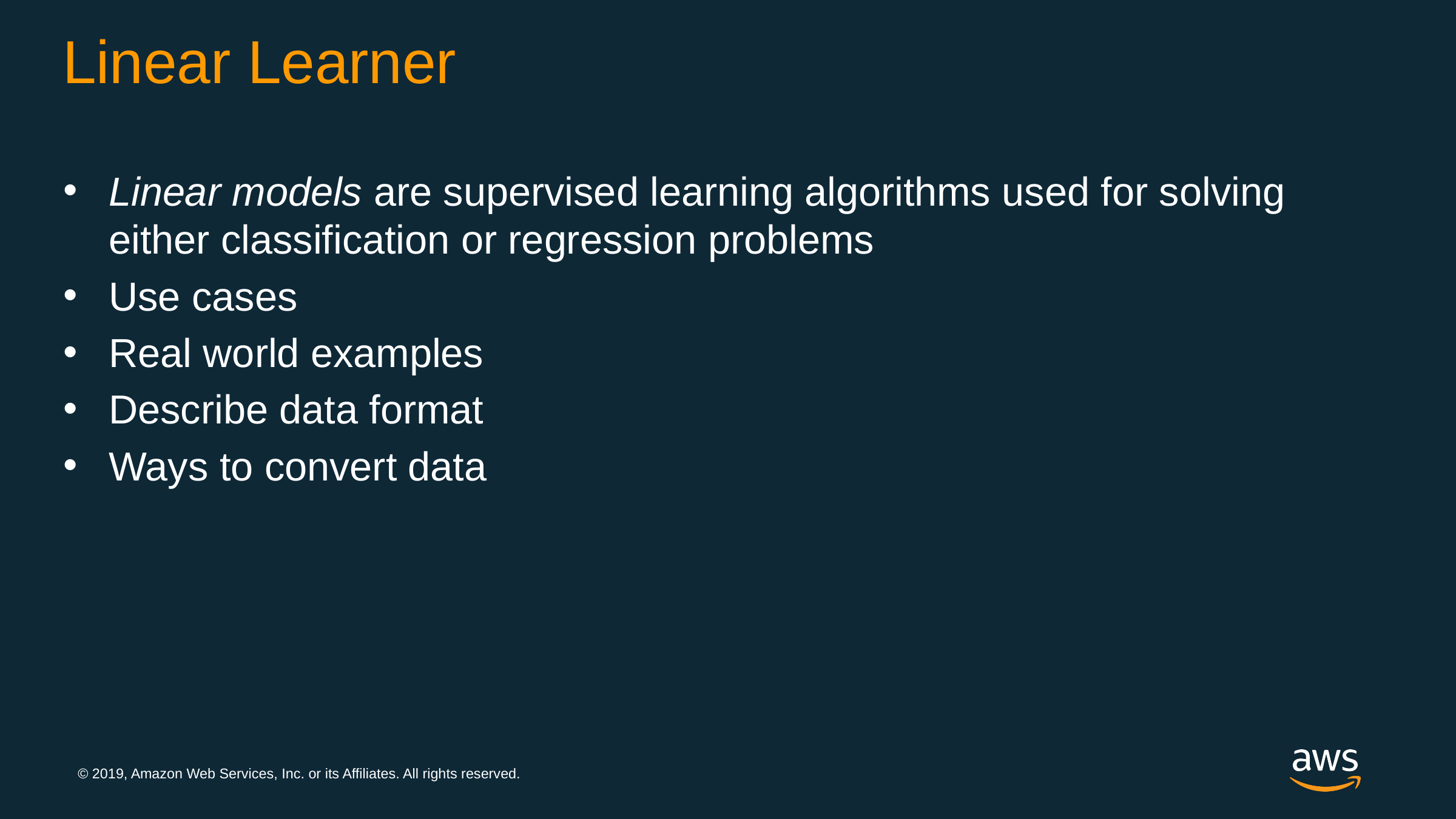

# Linear Learner
Linear models are supervised learning algorithms used for solving either classification or regression problems
Use cases
Real world examples
Describe data format
Ways to convert data